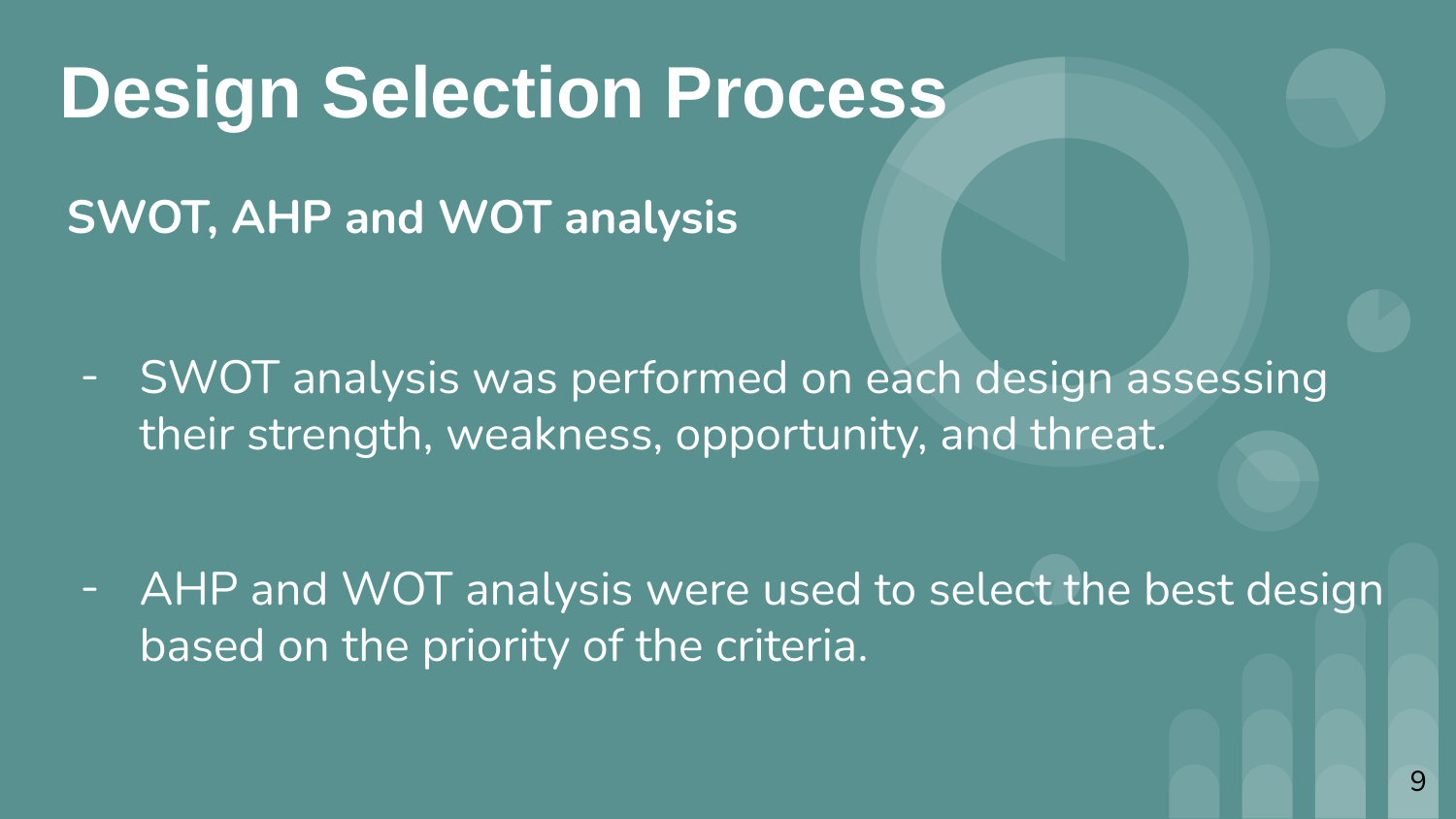

Design Selection Process
SWOT, AHP and WOT analysis

SWOT analysis was performed on each design assessing their strength, weakness, opportunity, and threat.

AHP and WOT analysis were used to select the best design based on the priority of the criteria.
9